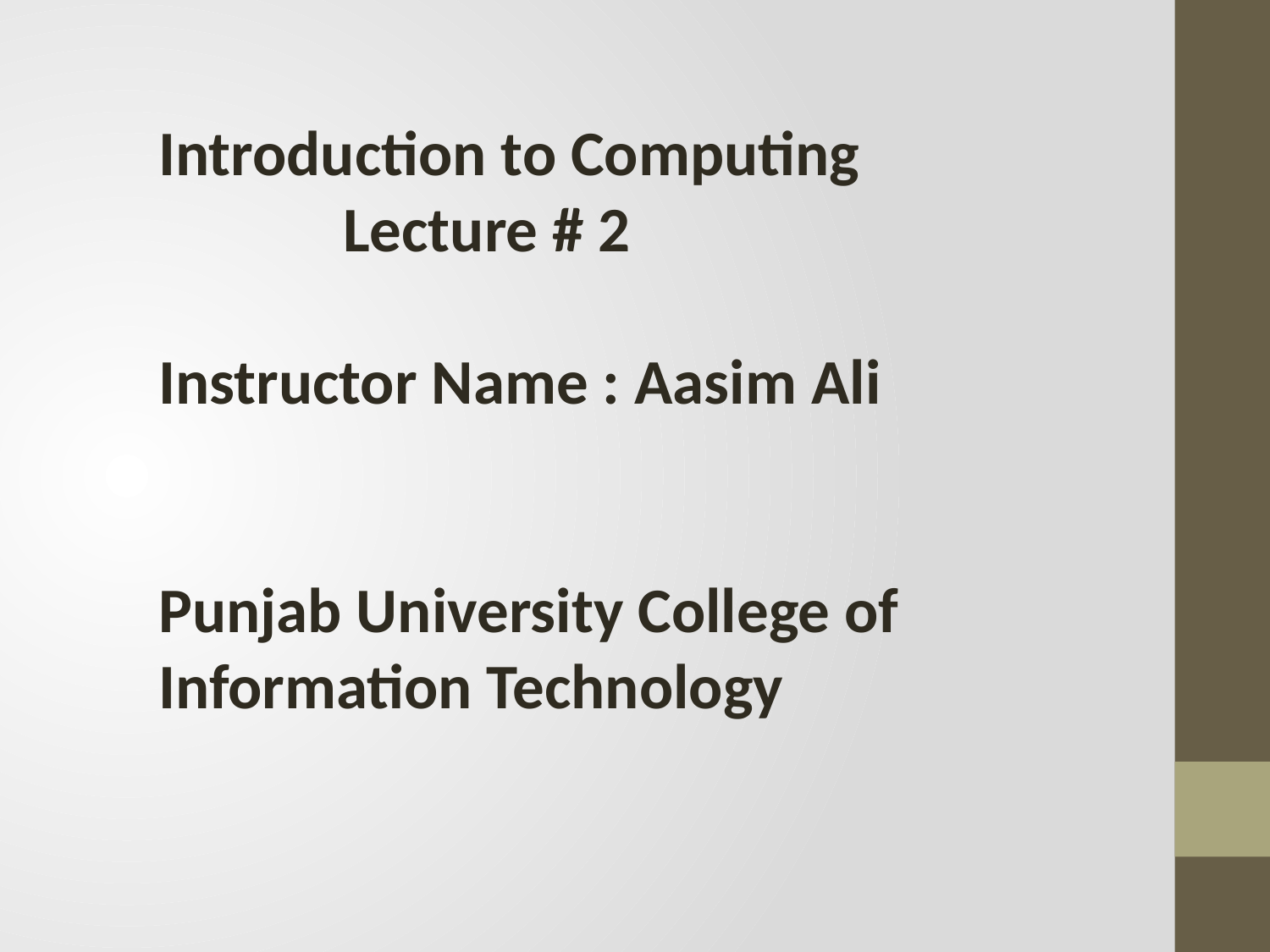

Introduction to Computing
		    Lecture # 2

	Instructor Name : Aasim Ali

	Punjab University College of 			Information Technology